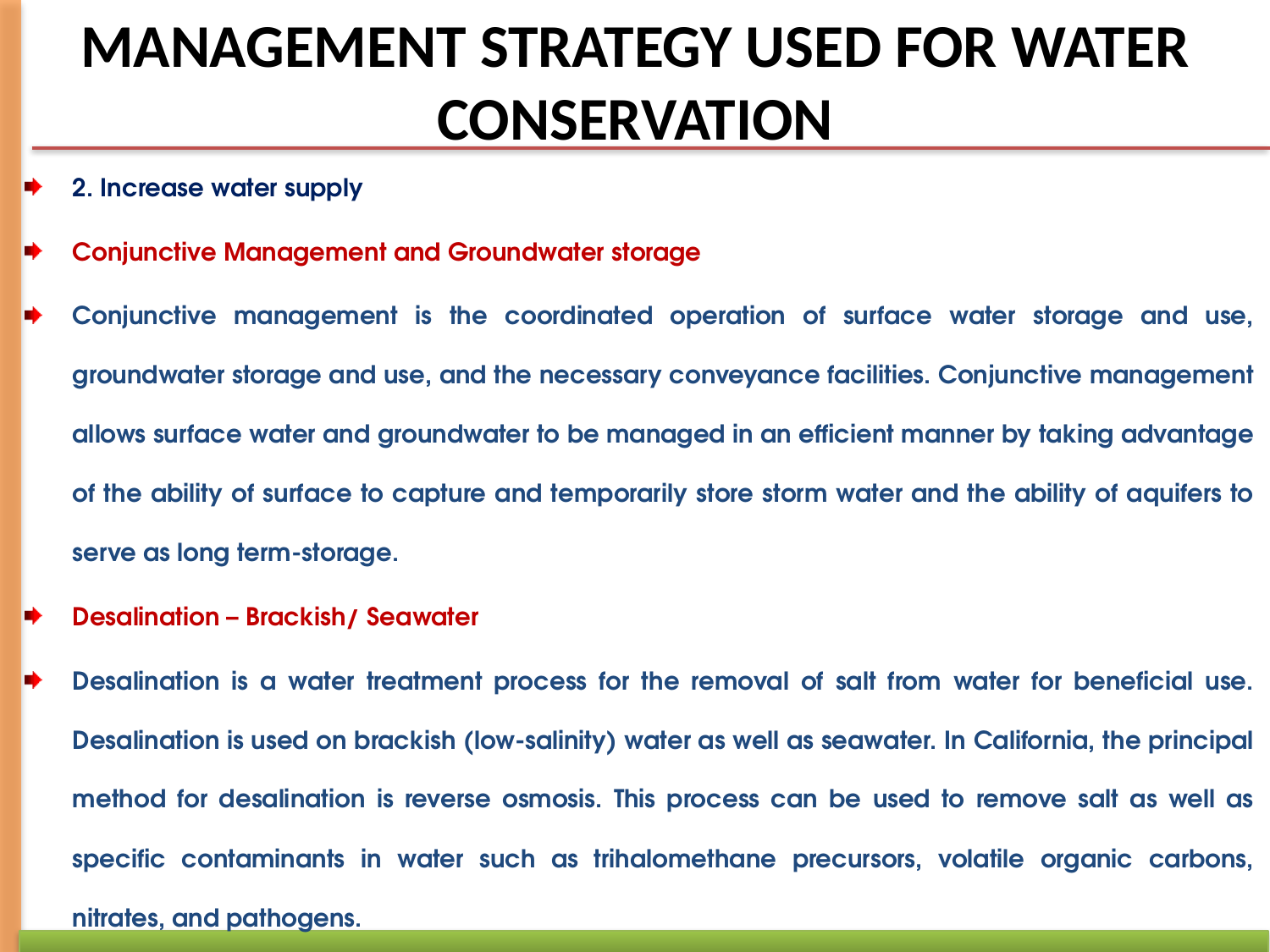

# MANAGEMENT STRATEGY USED FOR WATER CONSERVATION
2. Increase water supply
Conjunctive Management and Groundwater storage
Conjunctive management is the coordinated operation of surface water storage and use, groundwater storage and use, and the necessary conveyance facilities. Conjunctive management allows surface water and groundwater to be managed in an efficient manner by taking advantage of the ability of surface to capture and temporarily store storm water and the ability of aquifers to serve as long term-storage.
Desalination – Brackish/ Seawater
Desalination is a water treatment process for the removal of salt from water for beneficial use. Desalination is used on brackish (low-salinity) water as well as seawater. In California, the principal method for desalination is reverse osmosis. This process can be used to remove salt as well as specific contaminants in water such as trihalomethane precursors, volatile organic carbons, nitrates, and pathogens.